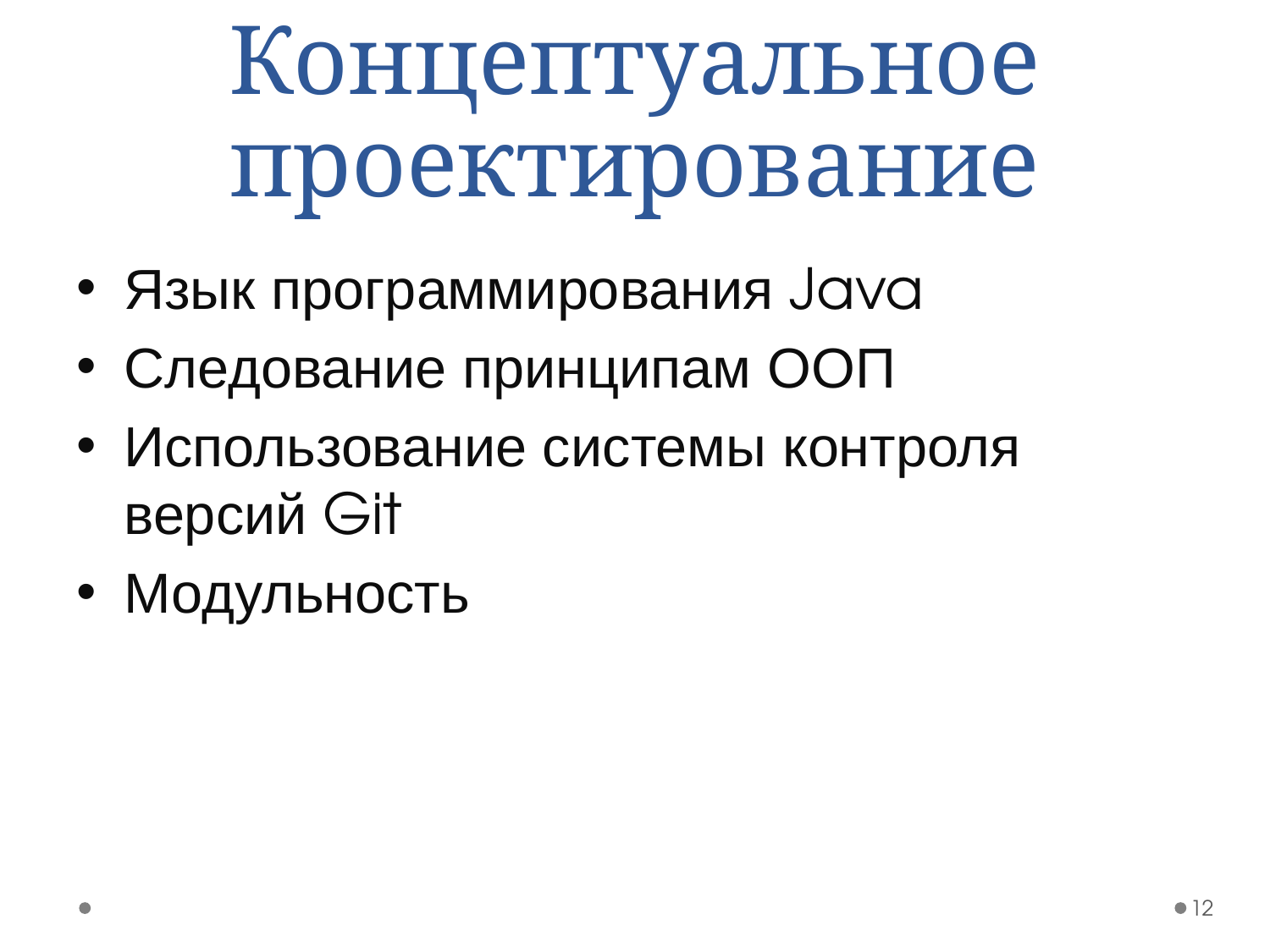

# Концептуальное проектирование
Язык программирования Java
Следование принципам ООП
Использование системы контроля версий Git
Модульность

12